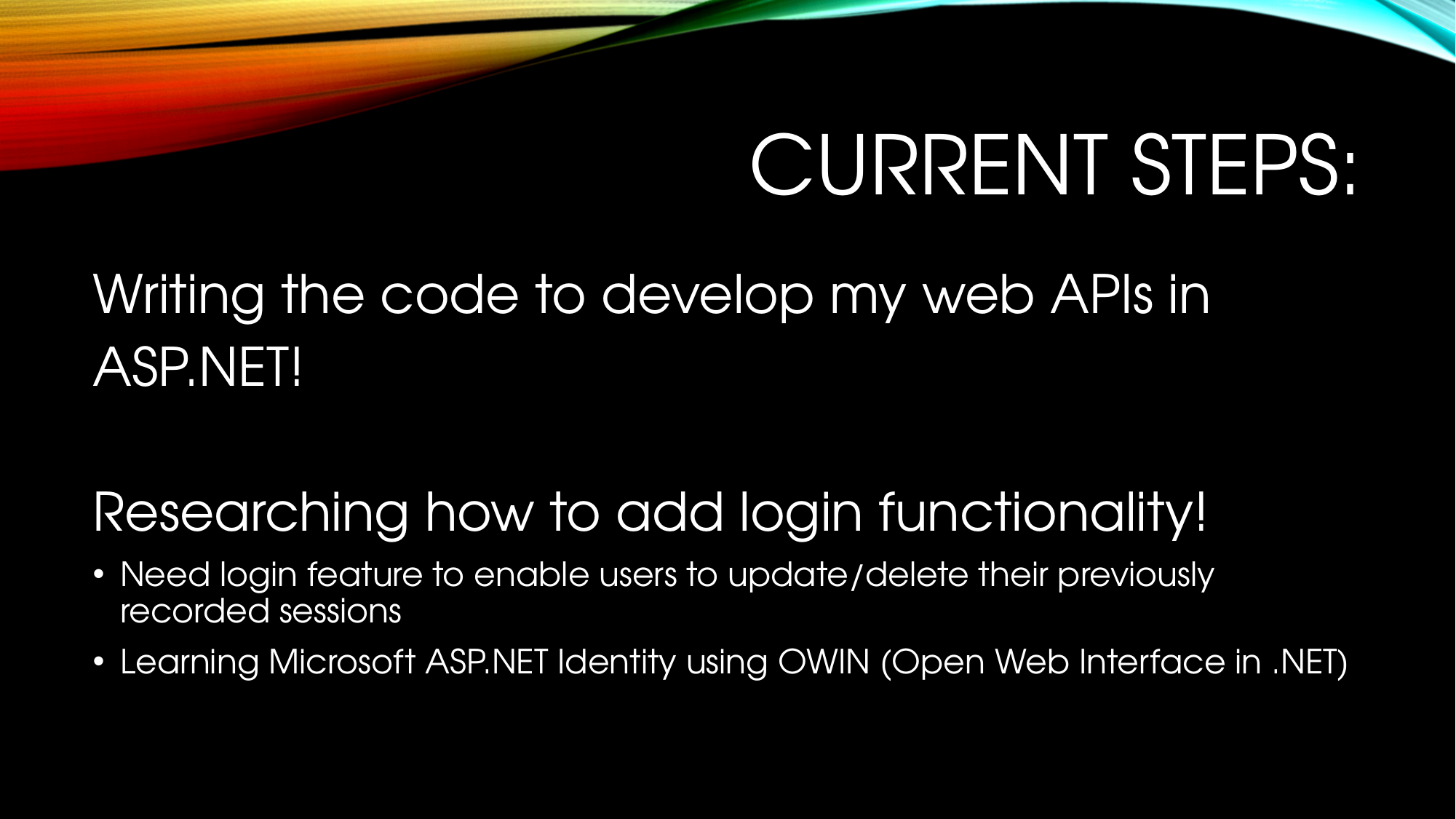

# Current Steps:
Writing the code to develop my web APIs in
ASP.NET!

Researching how to add login functionality!
Need login feature to enable users to update/delete their previously recorded sessions
Learning Microsoft ASP.NET Identity using OWIN (Open Web Interface in .NET)